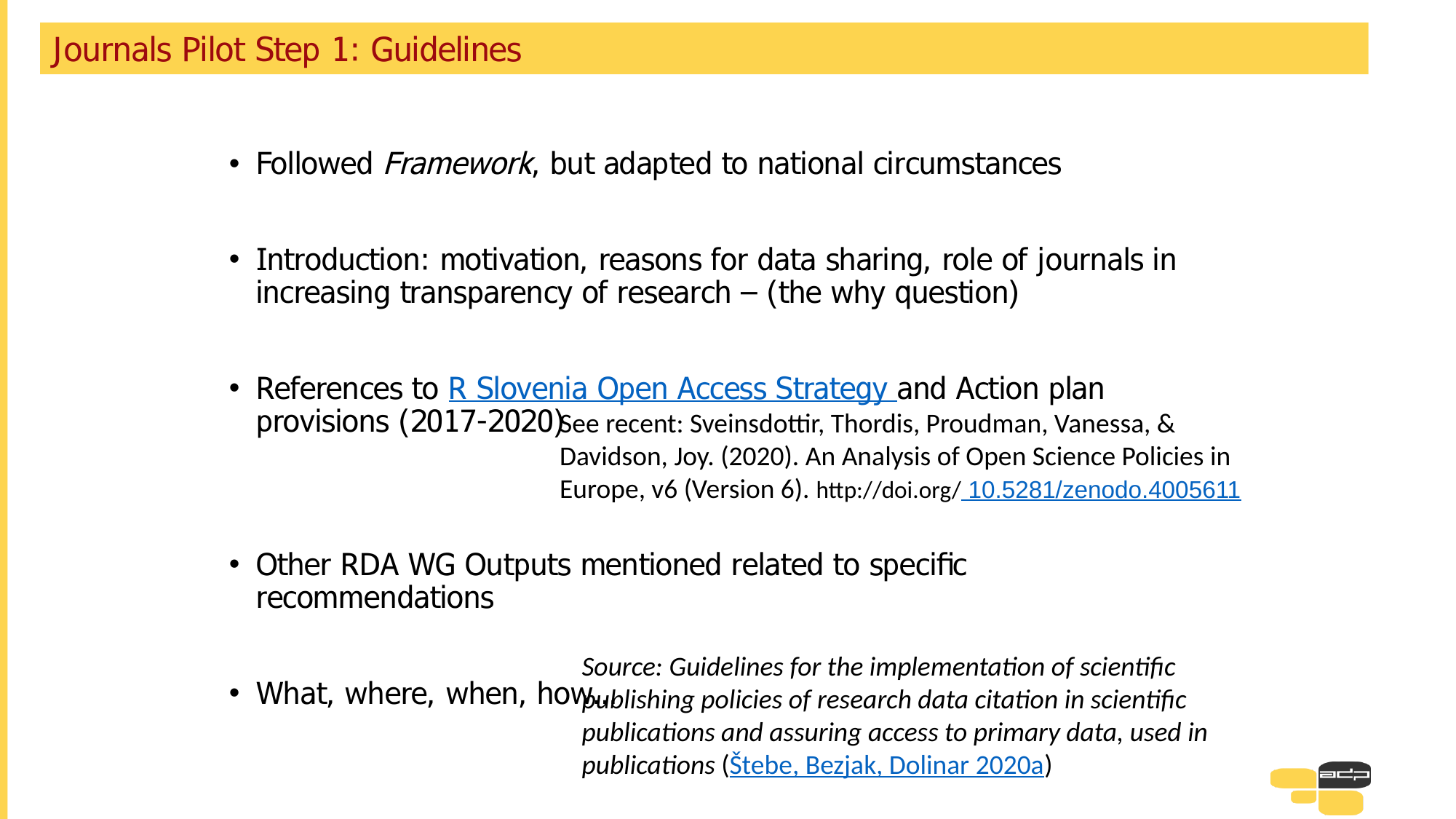

# Journals Pilot Step 1: Guidelines

Followed Framework, but adapted to national circumstances

Introduction: motivation, reasons for data sharing, role of journals in increasing transparency of research – (the why question)

References to R Slovenia Open Access Strategy and Action plan provisions (2017-2020)

Other RDA WG Outputs mentioned related to specific recommendations

What, where, when, how…

See recent: Sveinsdottir, Thordis, Proudman, Vanessa, & Davidson, Joy. (2020). An Analysis of Open Science Policies in Europe, v6 (Version 6). http://doi.org/ 10.5281/zenodo.4005611
Source: Guidelines for the implementation of scientific publishing policies of research data citation in scientific publications and assuring access to primary data, used in publications (Štebe, Bezjak, Dolinar 2020a)